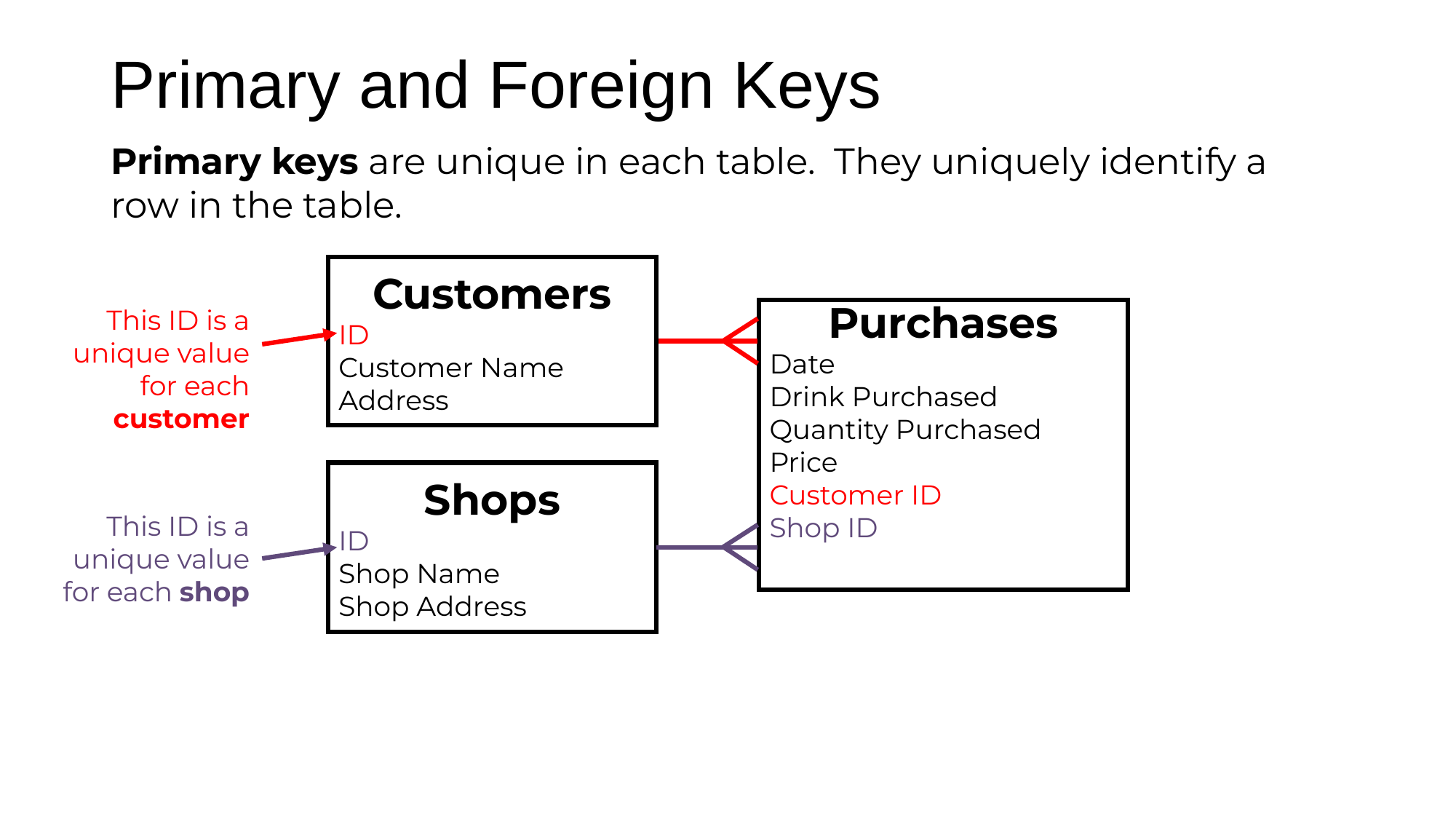

# Primary and Foreign Keys
Primary keys are unique in each table.  They uniquely identify a row in the table.
Customers
ID
Customer Name
Address
This ID is a unique value for each customer
Purchases
Date
Drink Purchased
Quantity Purchased
Price
Customer ID
Shop ID

Shops
ID
Shop Name
Shop Address
This ID is a unique value for each shop